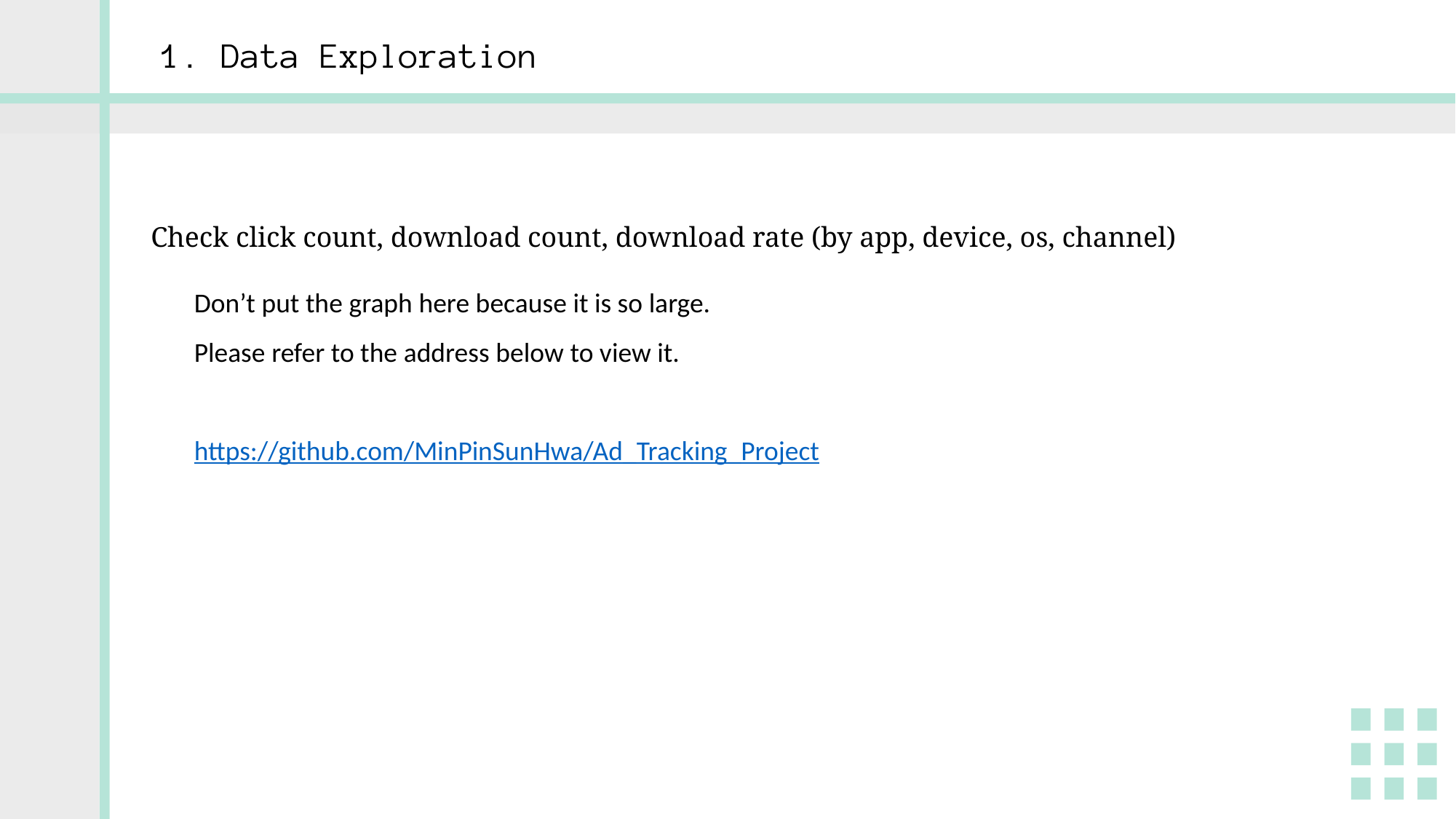

1. Data Exploration

Check click count, download count, download rate (by app, device, os, channel)
Don’t put the graph here because it is so large.
Please refer to the address below to view it.

https://github.com/MinPinSunHwa/Ad_Tracking_Project